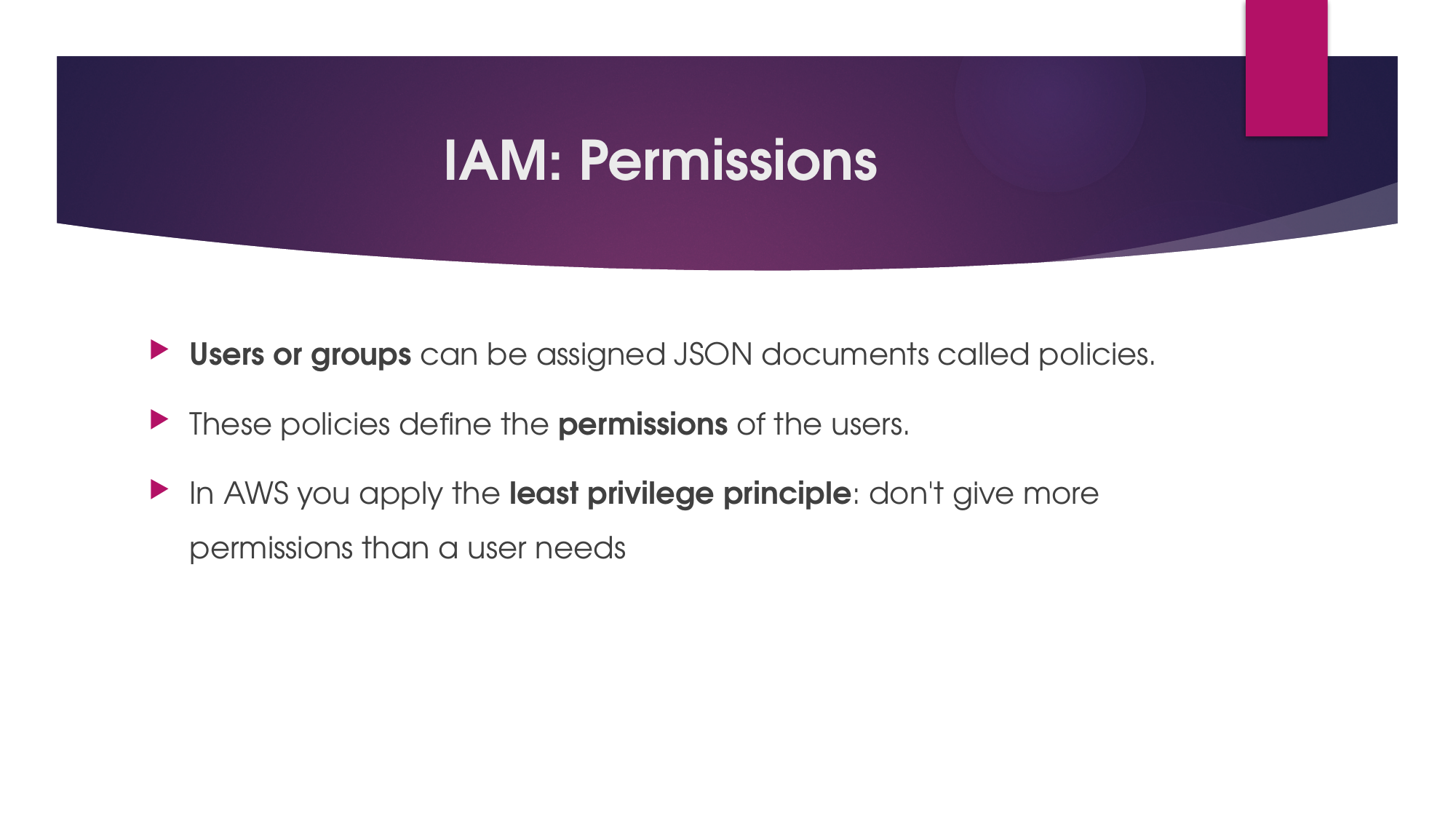

# IAM: Permissions
Users or groups can be assigned JSON documents called policies.
These policies define the permissions of the users.
In AWS you apply the least privilege principle: don't give more permissions than a user needs